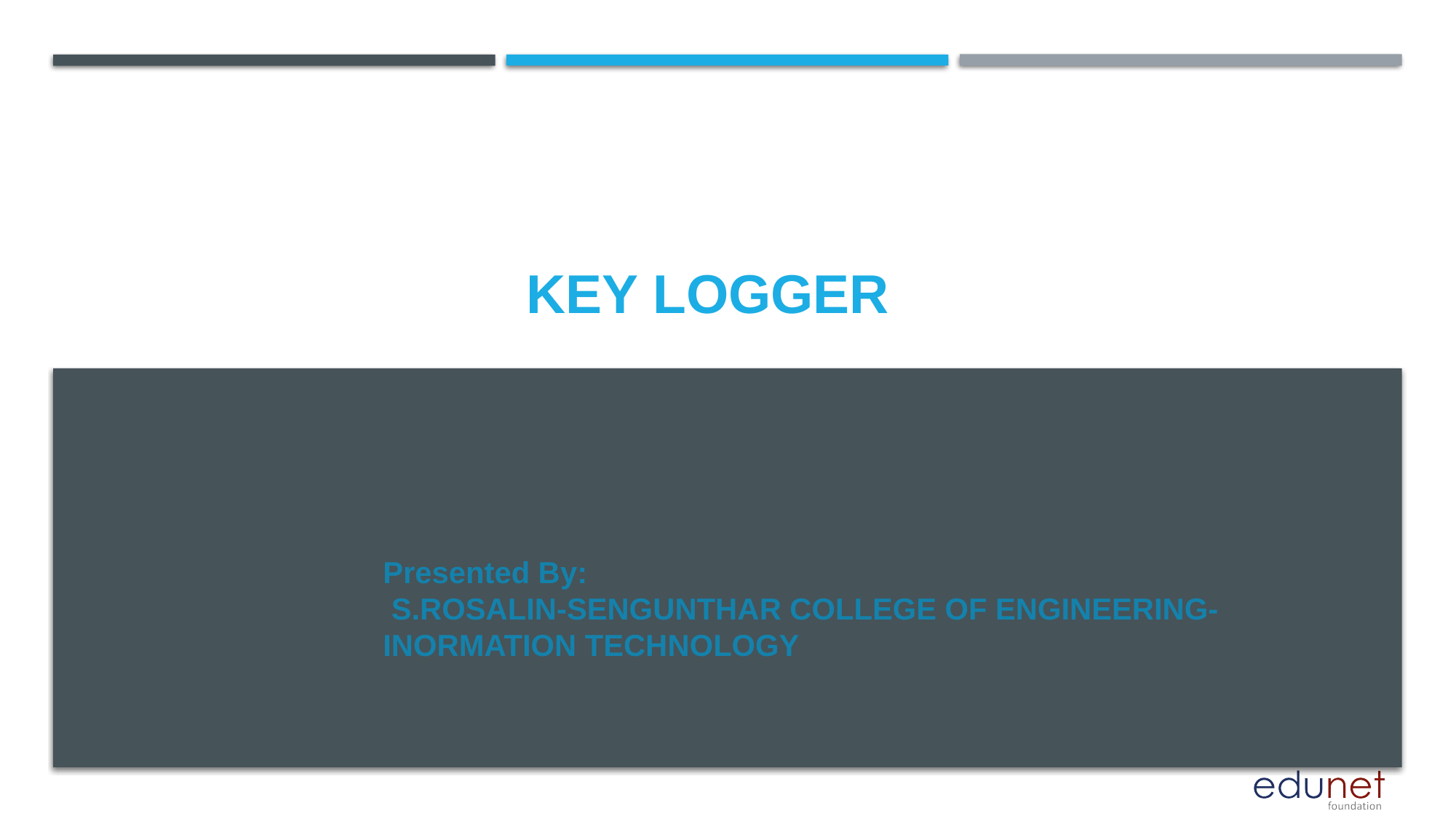

# KEY LOGGER
Presented By:
 S.ROSALIN-SENGUNTHAR COLLEGE OF ENGINEERING-INORMATION TECHNOLOGY